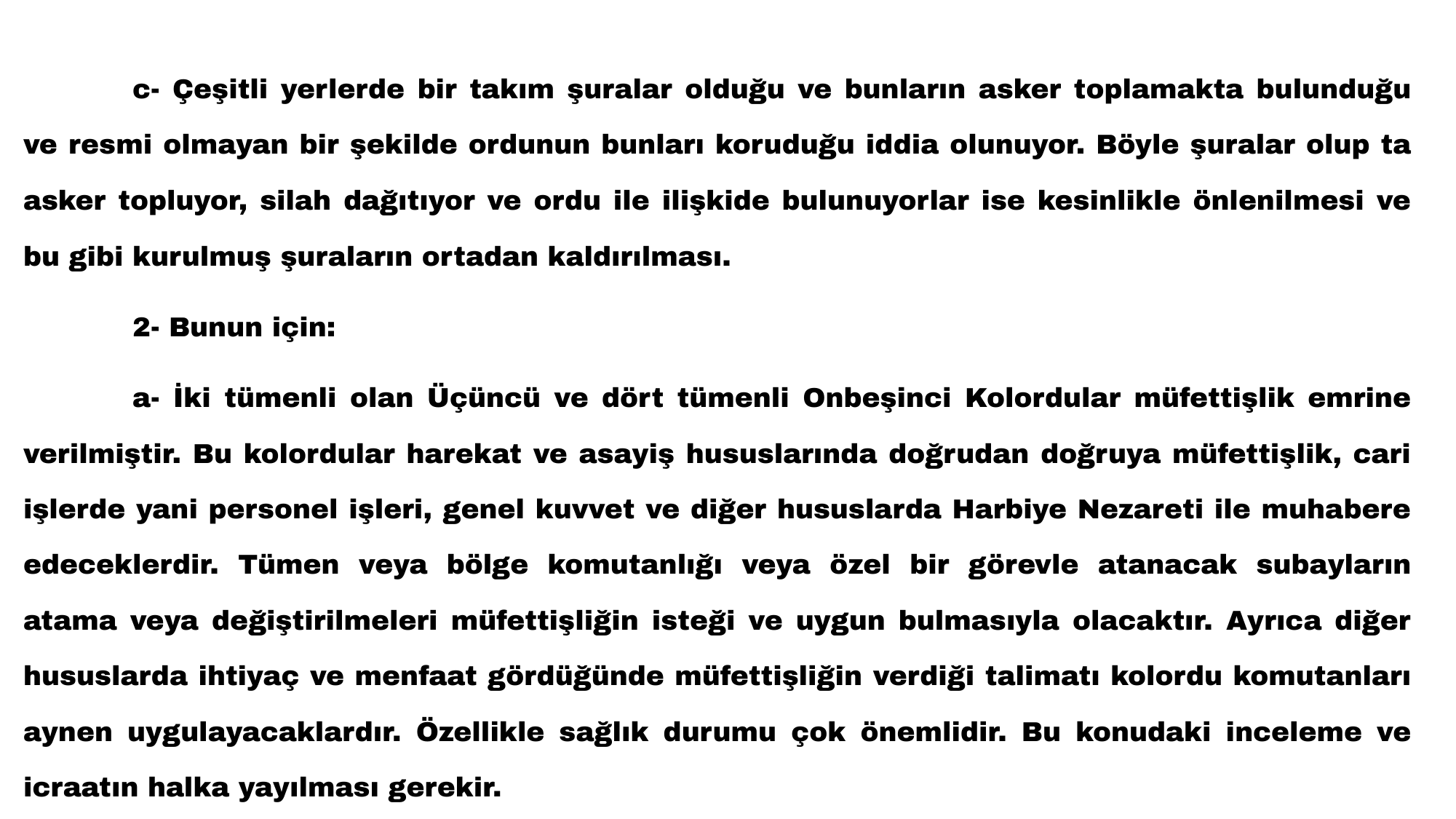

#
	c- Çeşitli yerlerde bir takım şuralar olduğu ve bunların asker toplamakta bulunduğu ve resmi olmayan bir şekilde ordunun bunları koruduğu iddia olunuyor. Böyle şuralar olup ta asker topluyor, silah dağıtıyor ve ordu ile ilişkide bulunuyorlar ise kesinlikle önlenilmesi ve bu gibi kurulmuş şuraların ortadan kaldırılması.
	2- Bunun için:
	a- İki tümenli olan Üçüncü ve dört tümenli Onbeşinci Kolordular müfettişlik emrine verilmiştir. Bu kolordular harekat ve asayiş hususlarında doğrudan doğruya müfettişlik, cari işlerde yani personel işleri, genel kuvvet ve diğer hususlarda Harbiye Nezareti ile muhabere edeceklerdir. Tümen veya bölge komutanlığı veya özel bir görevle atanacak subayların atama veya değiştirilmeleri müfettişliğin isteği ve uygun bulmasıyla olacaktır. Ayrıca diğer hususlarda ihtiyaç ve menfaat gördüğünde müfettişliğin verdiği talimatı kolordu komutanları aynen uygulayacaklardır. Özellikle sağlık durumu çok önemlidir. Bu konudaki inceleme ve icraatın halka yayılması gerekir.